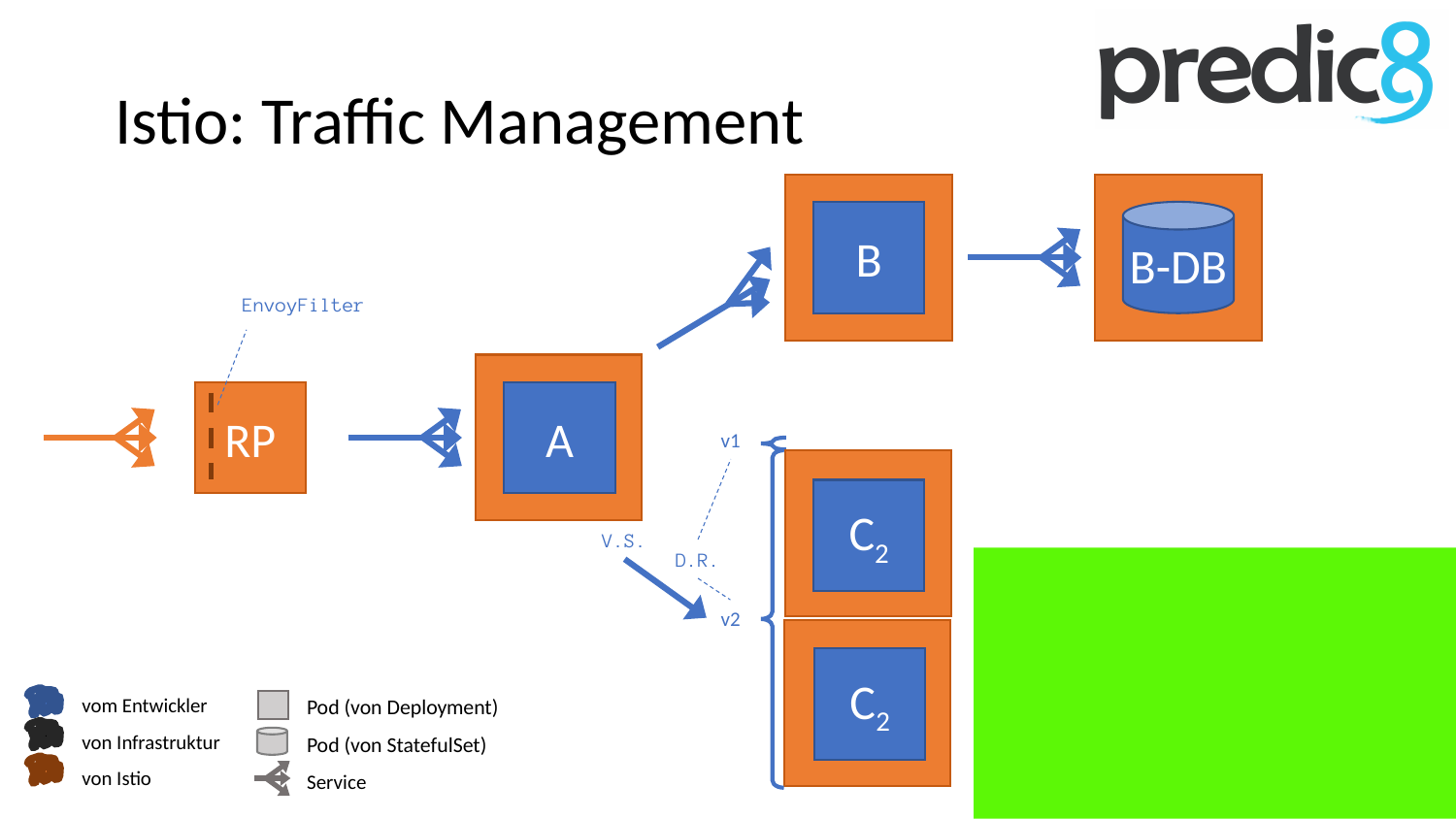

# Istio: Traffic Management

B
B-DB
EnvoyFilter

RP
A
v1

C2
V.S.
D.R.
v2

C2
vom Entwickler
von Infrastruktur
von Istio
Pod (von Deployment)
Pod (von StatefulSet)
Service